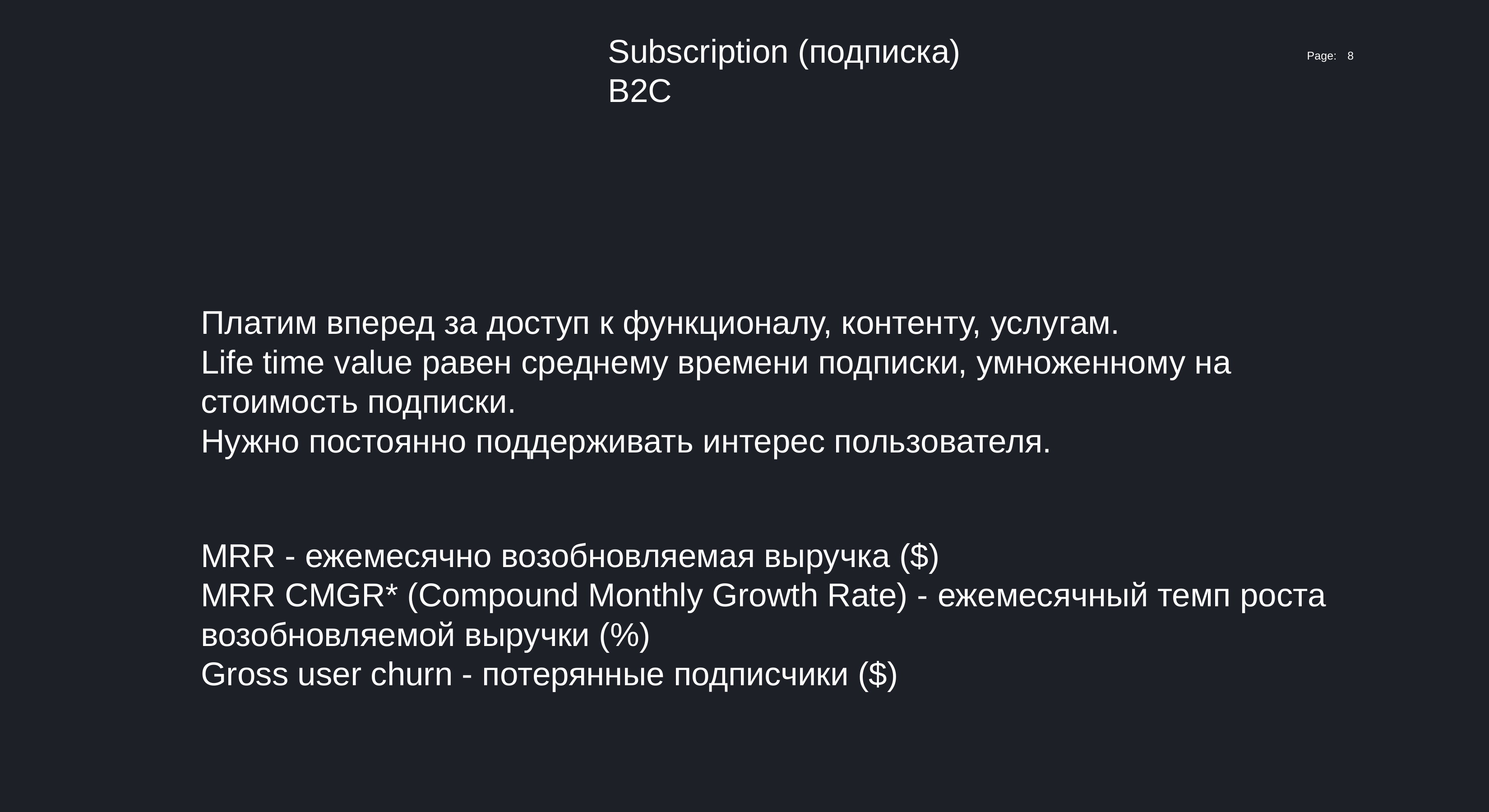

Subscription (подписка) В2С
8
Платим вперед за доступ к функционалу, контенту, услугам.
Life time value равен среднему времени подписки, умноженному на стоимость подписки.
Нужно постоянно поддерживать интерес пользователя.
MRR - ежемесячно возобновляемая выручка ($)
MRR CMGR* (Compound Monthly Growth Rate) - ежемесячный темп роста возобновляемой выручки (%)
Gross user churn - потерянные подписчики ($)